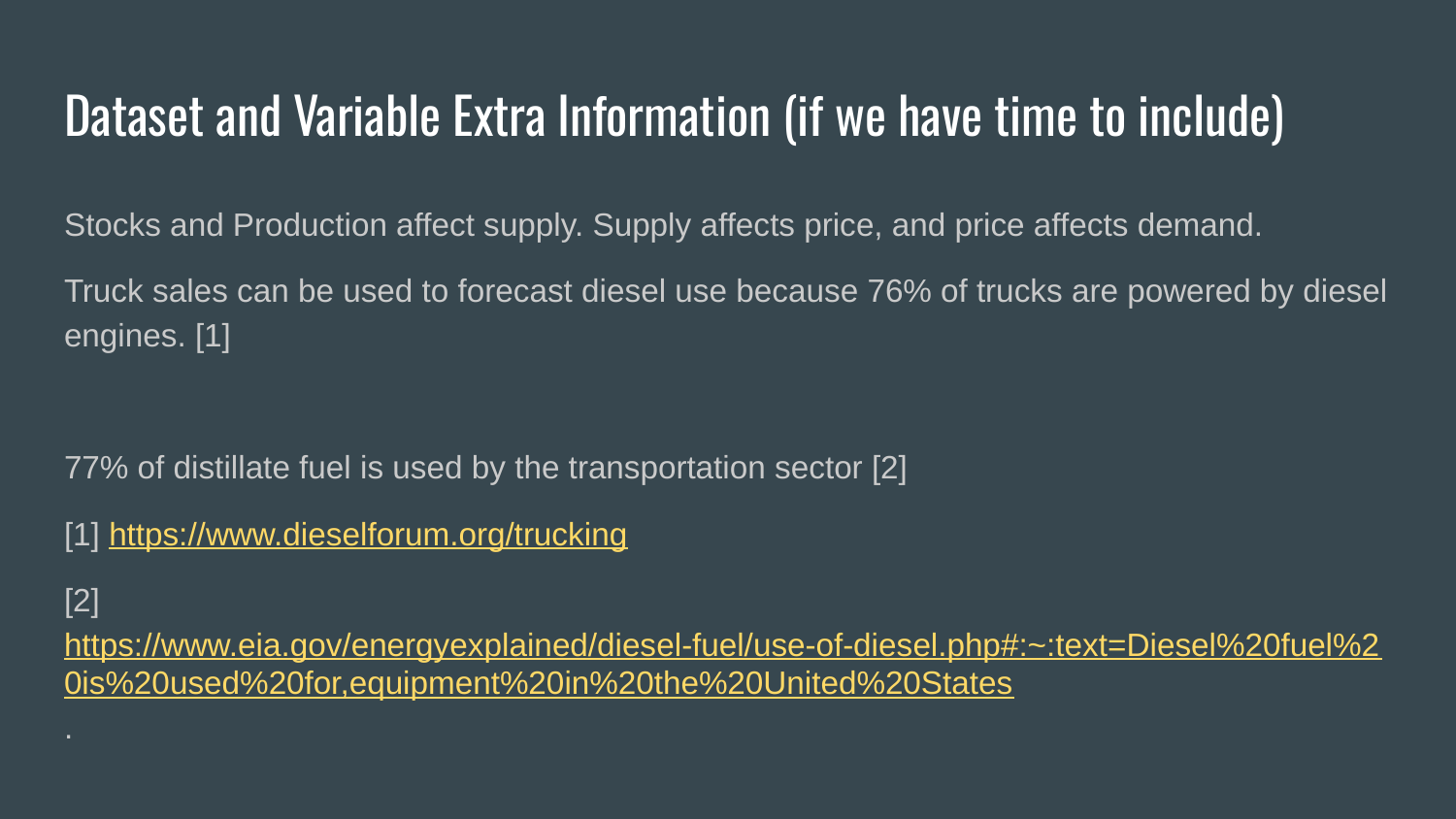

# Dataset and Variable Extra Information (if we have time to include)
Stocks and Production affect supply. Supply affects price, and price affects demand.
Truck sales can be used to forecast diesel use because 76% of trucks are powered by diesel engines. [1]

77% of distillate fuel is used by the transportation sector [2]
[1] https://www.dieselforum.org/trucking
[2] https://www.eia.gov/energyexplained/diesel-fuel/use-of-diesel.php#:~:text=Diesel%20fuel%20is%20used%20for,equipment%20in%20the%20United%20States.